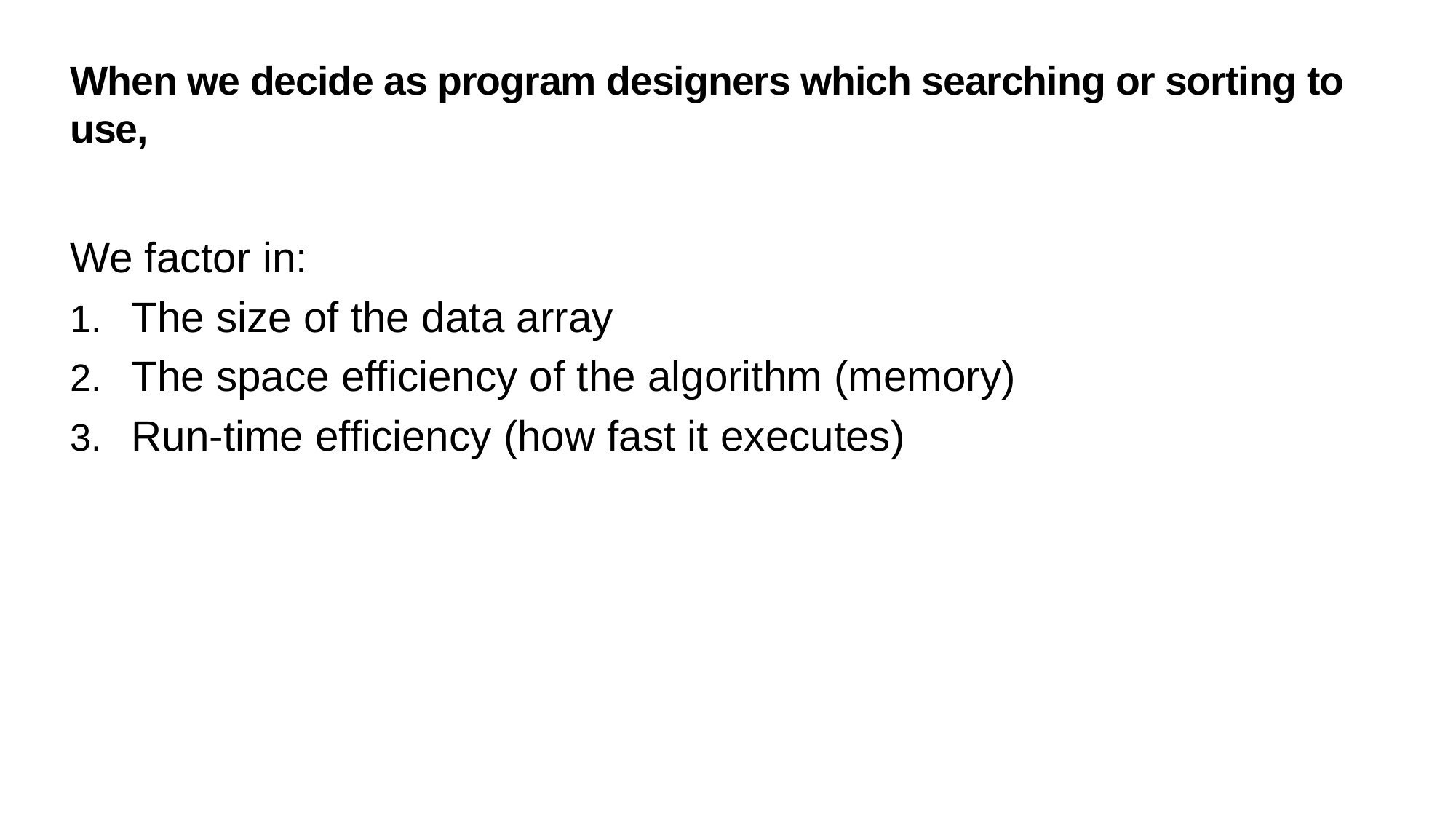

# When we decide as program designers which searching or sorting to use,
We factor in:
The size of the data array
The space efficiency of the algorithm (memory)
Run-time efficiency (how fast it executes)